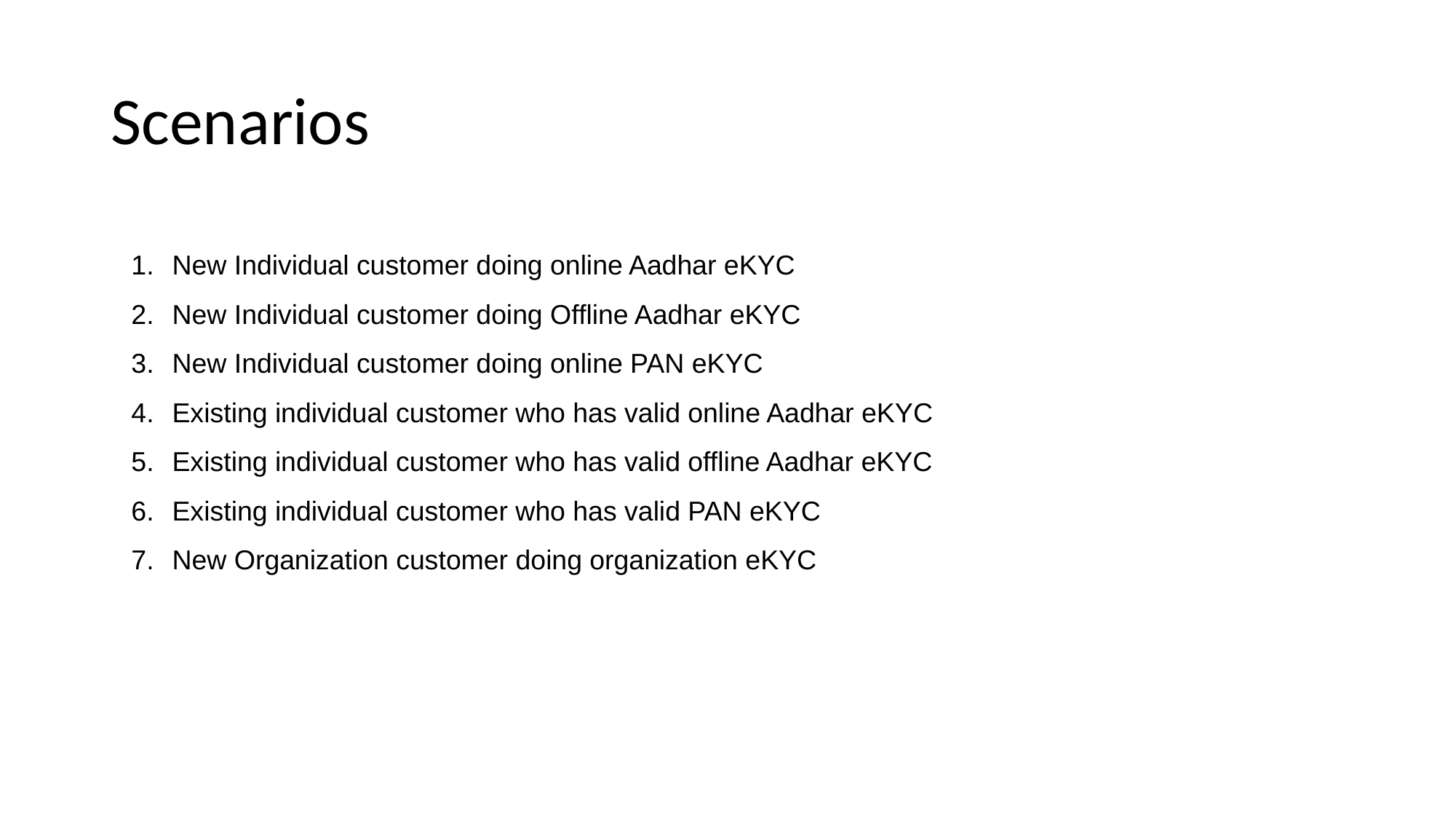

# Scenarios
New Individual customer doing online Aadhar eKYC
New Individual customer doing Offline Aadhar eKYC
New Individual customer doing online PAN eKYC
Existing individual customer who has valid online Aadhar eKYC
Existing individual customer who has valid offline Aadhar eKYC
Existing individual customer who has valid PAN eKYC
New Organization customer doing organization eKYC